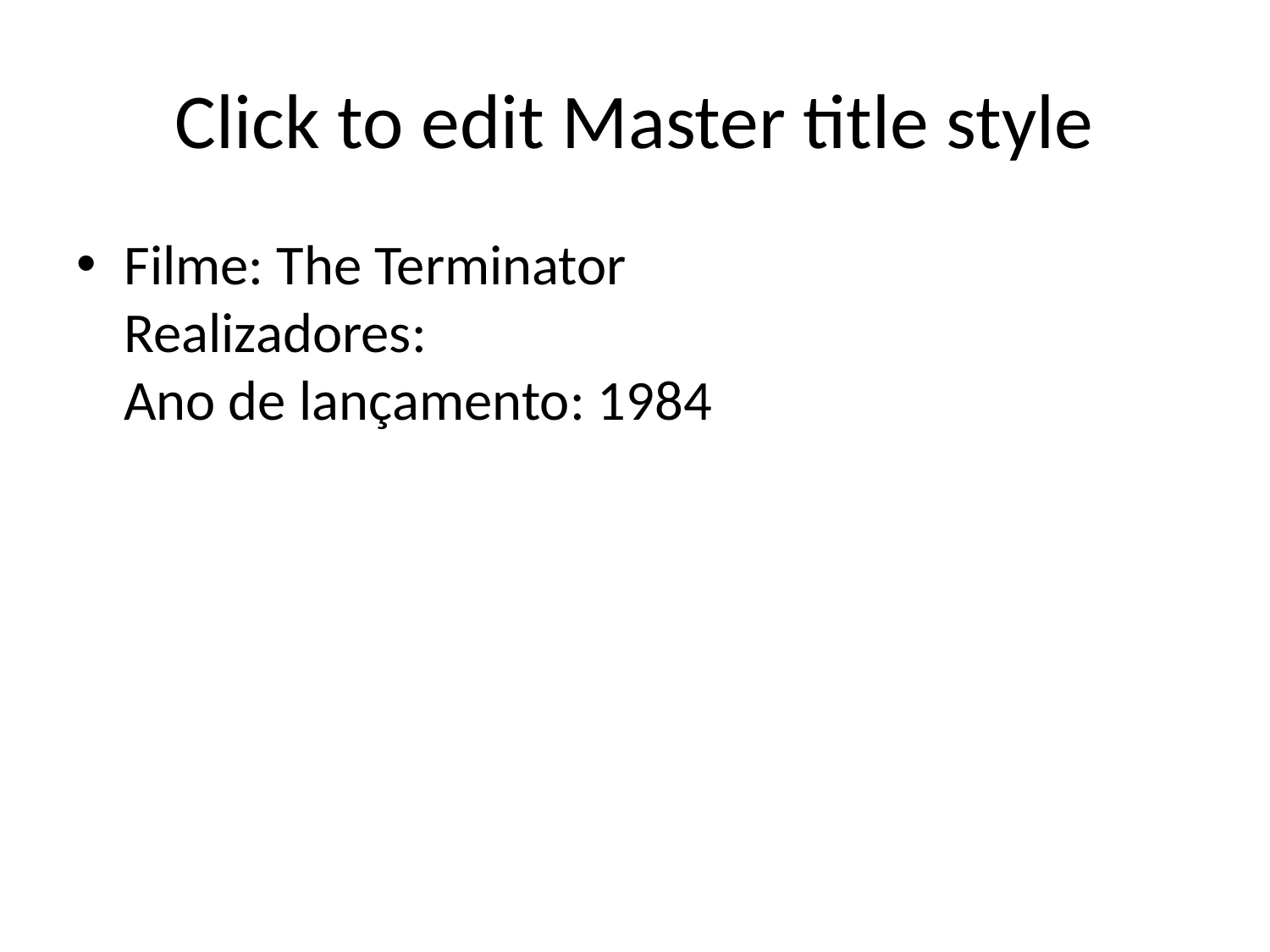

# Click to edit Master title style
Filme: The Terminator
Realizadores:
Ano de lançamento: 1984